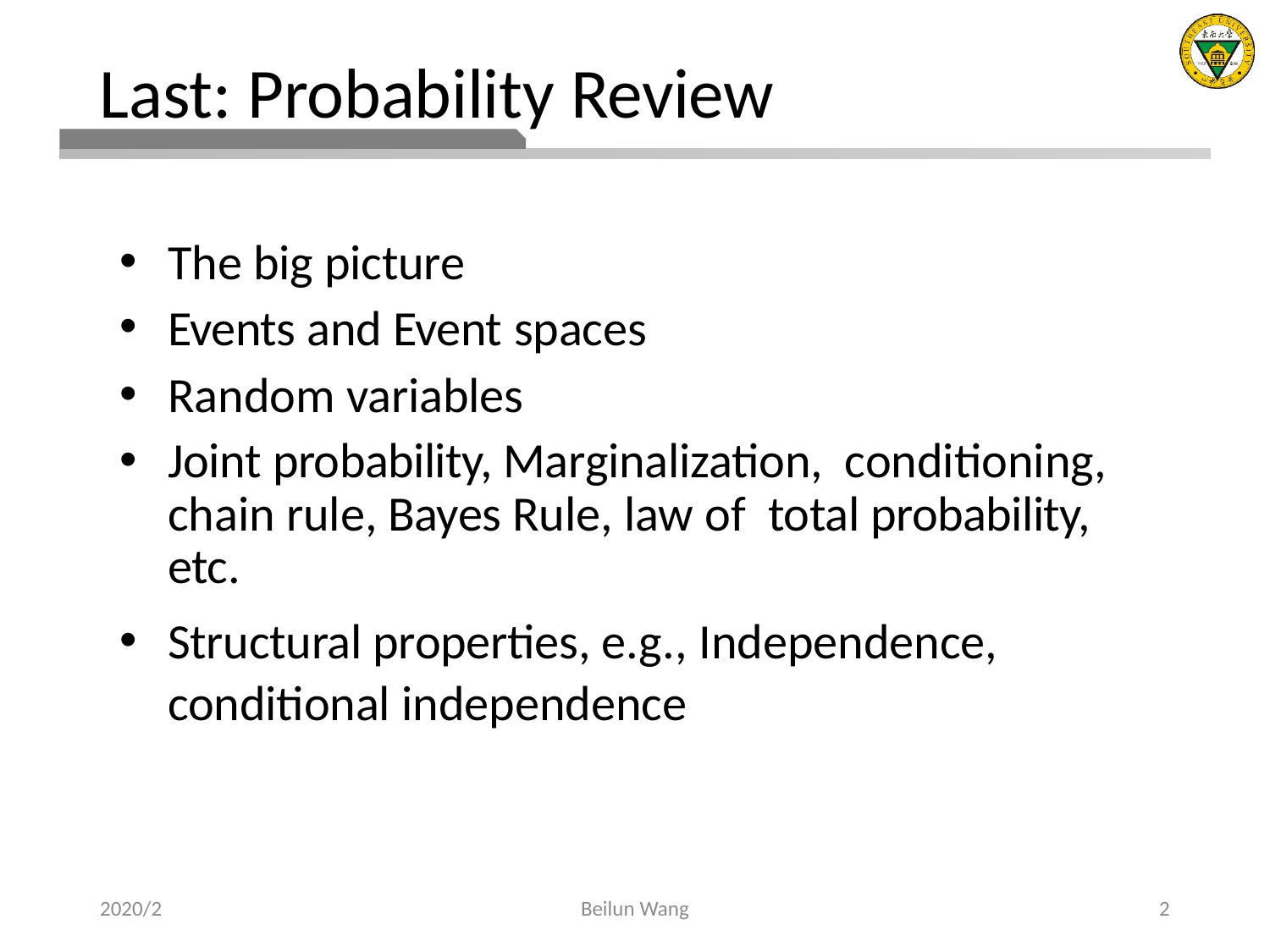

# Last: Probability Review
The big picture
Events and Event spaces
Random variables
Joint probability, Marginalization,  conditioning, chain rule, Bayes Rule, law of  total probability, etc.
Structural properties, e.g., Independence,  conditional independence
2020/2
Beilun Wang
2